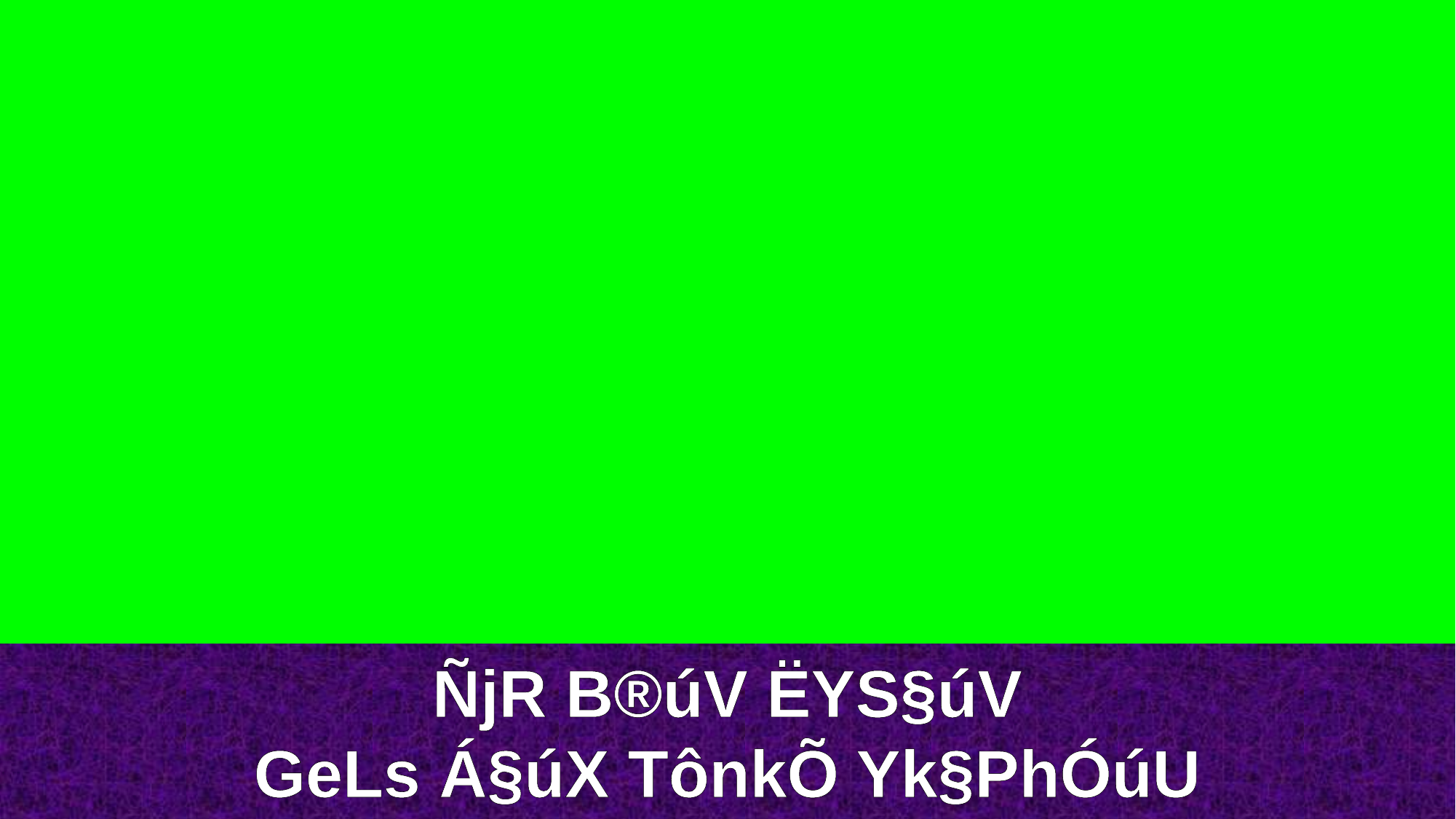

ÑjR B®úV ËYS§úV
GeLs Á§úX TônkÕ Yk§PhÓúU